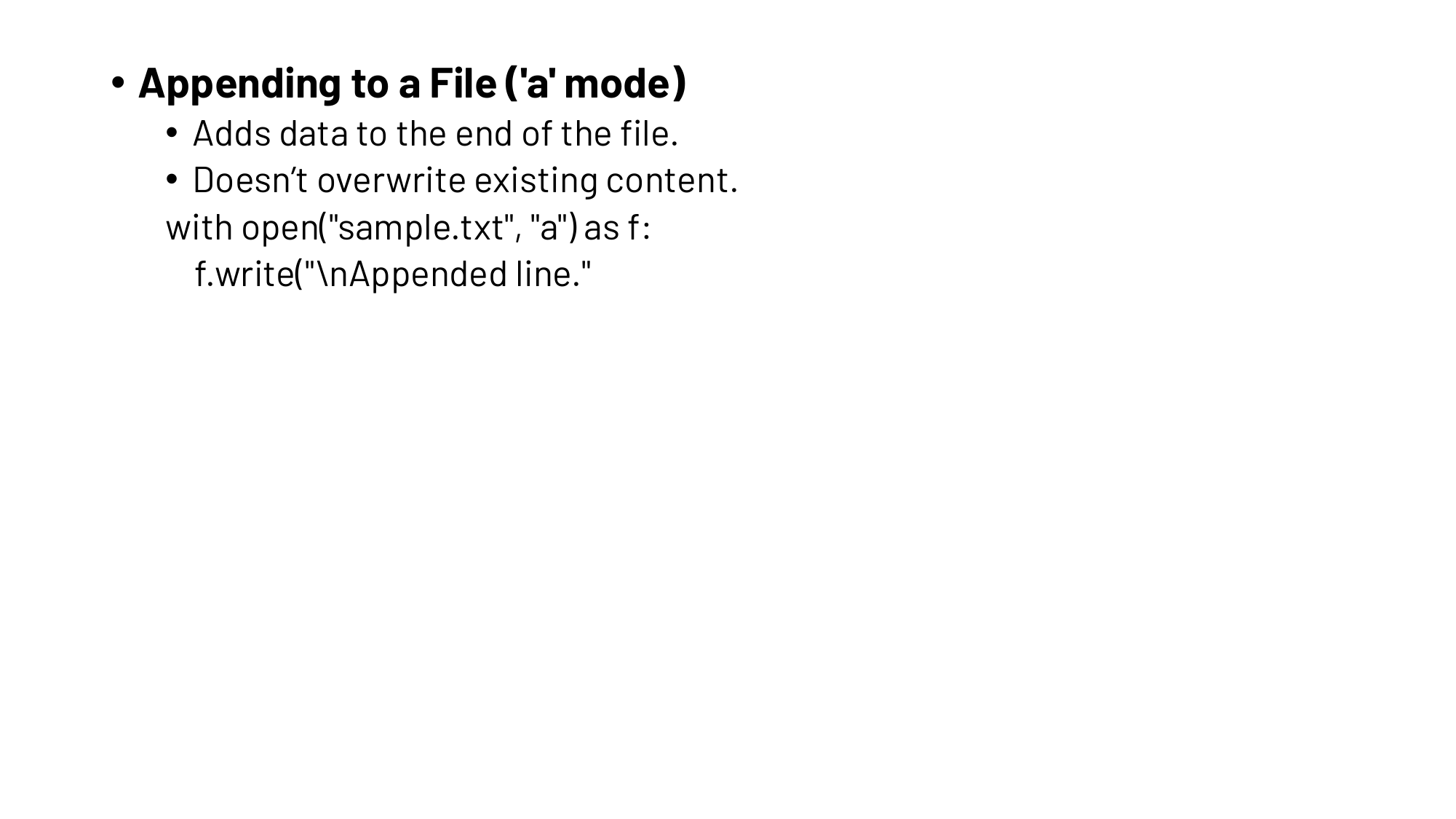

Appending to a File ('a' mode)
Adds data to the end of the file.
Doesn’t overwrite existing content.
with open("sample.txt", "a") as f:
    f.write("\nAppended line."